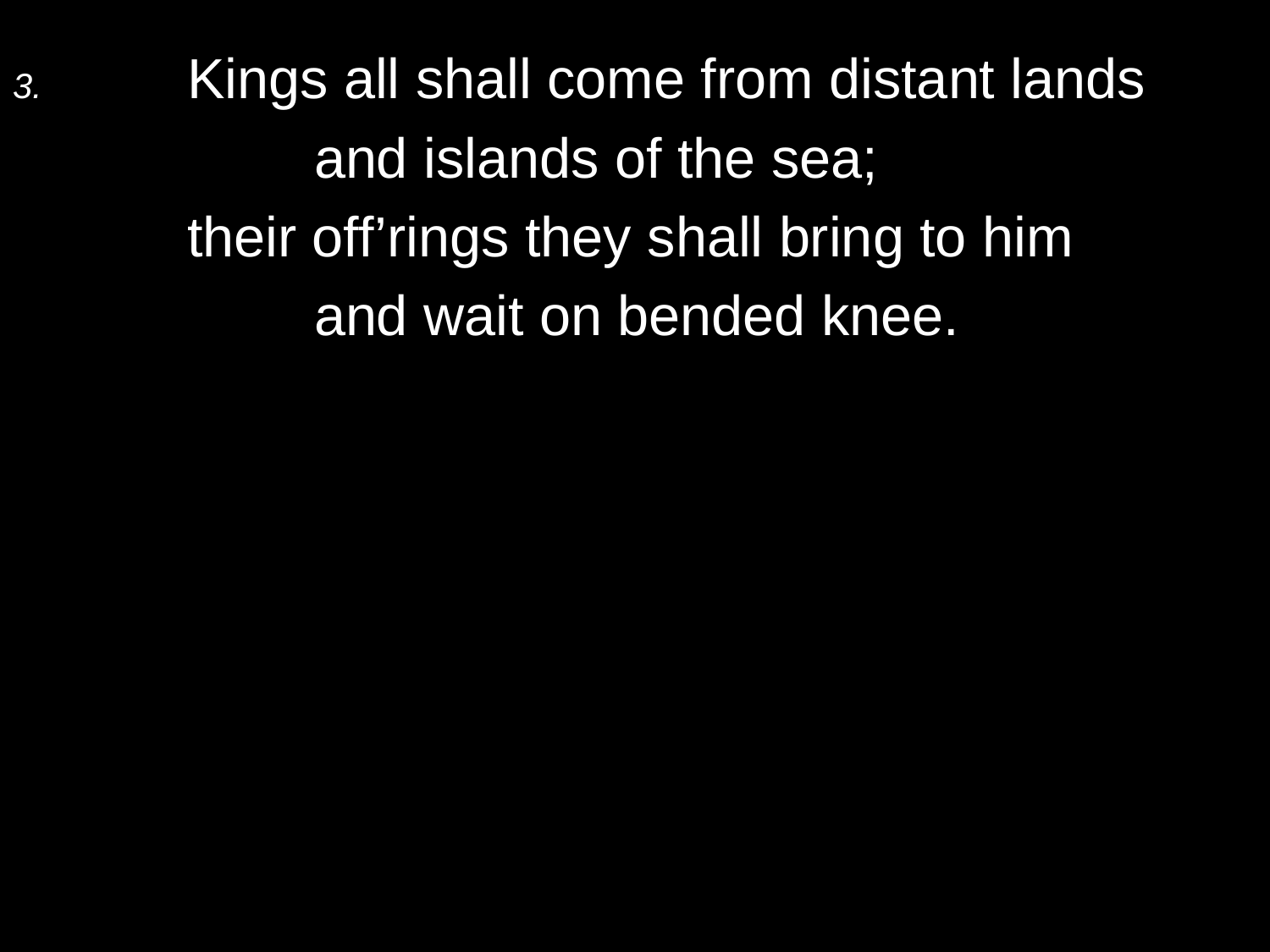

3.	Kings all shall come from distant lands
		and islands of the sea;
	their off’rings they shall bring to him
		and wait on bended knee.